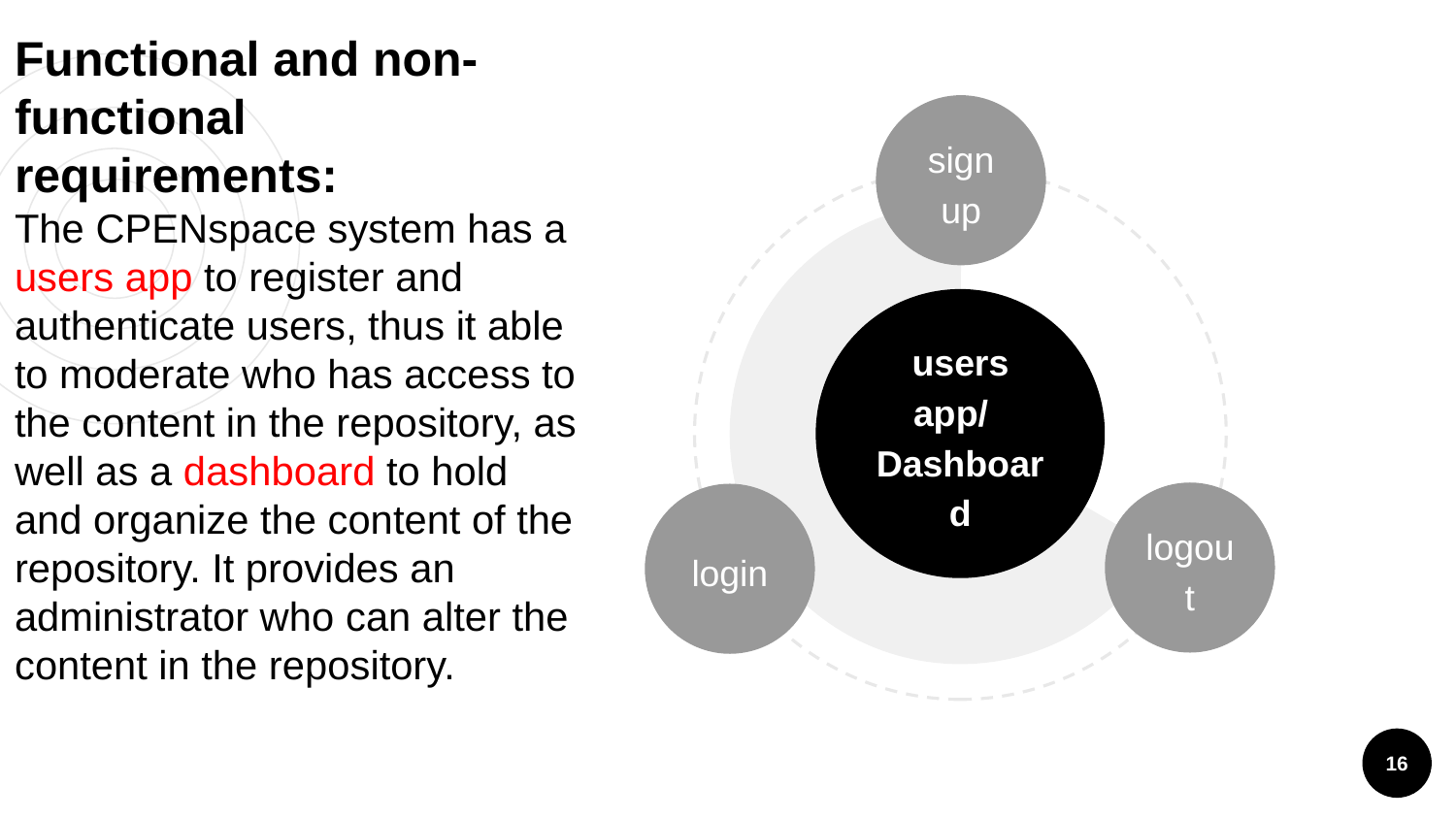

# Functional and non-functional requirements:
The CPENspace system has a users app to register and authenticate users, thus it able to moderate who has access to the content in the repository, as well as a dashboard to hold and organize the content of the repository. It provides an administrator who can alter the content in the repository.

sign up

users app/&
Dashboard

logout

login
16